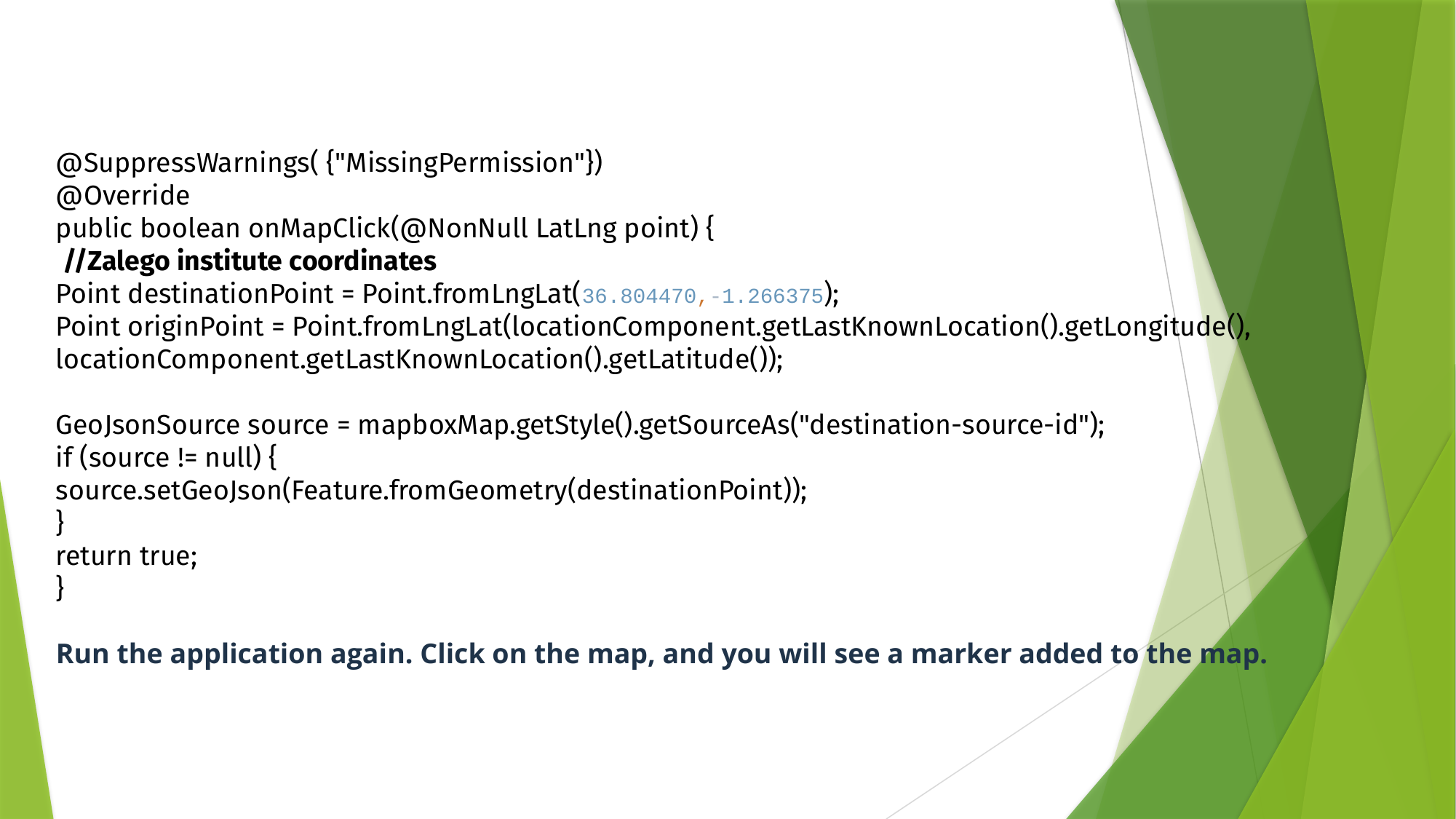

@SuppressWarnings( {"MissingPermission"})
@Override
public boolean onMapClick(@NonNull LatLng point) {
 //Zalego institute coordinates
Point destinationPoint = Point.fromLngLat(36.804470,-1.266375);
Point originPoint = Point.fromLngLat(locationComponent.getLastKnownLocation().getLongitude(),
locationComponent.getLastKnownLocation().getLatitude());

GeoJsonSource source = mapboxMap.getStyle().getSourceAs("destination-source-id");
if (source != null) {
source.setGeoJson(Feature.fromGeometry(destinationPoint));
}
return true;
}

Run the application again. Click on the map, and you will see a marker added to the map.